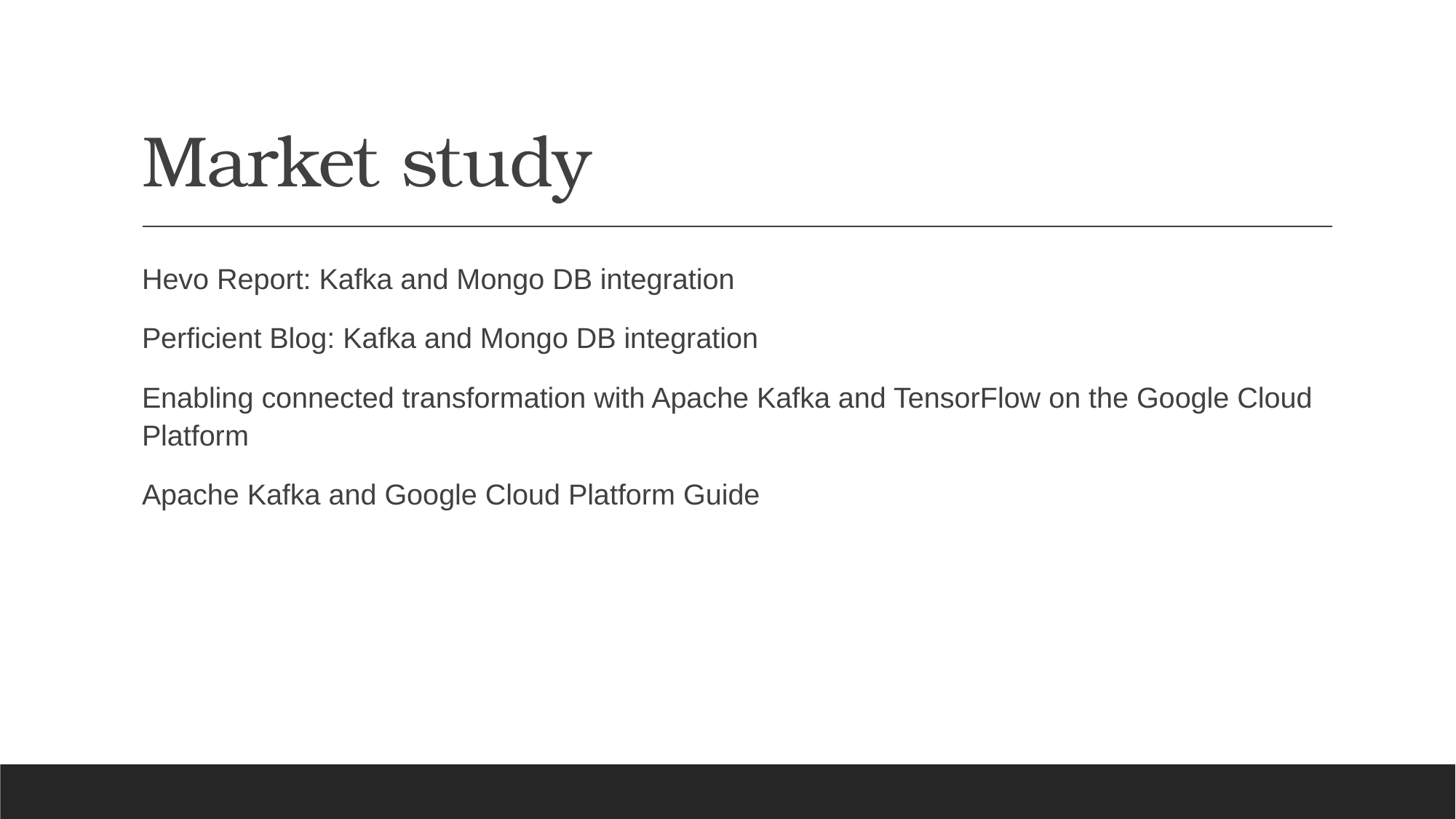

# Market study
Hevo Report: Kafka and Mongo DB integration
Perficient Blog: Kafka and Mongo DB integration
Enabling connected transformation with Apache Kafka and TensorFlow on the Google Cloud Platform
Apache Kafka and Google Cloud Platform Guide